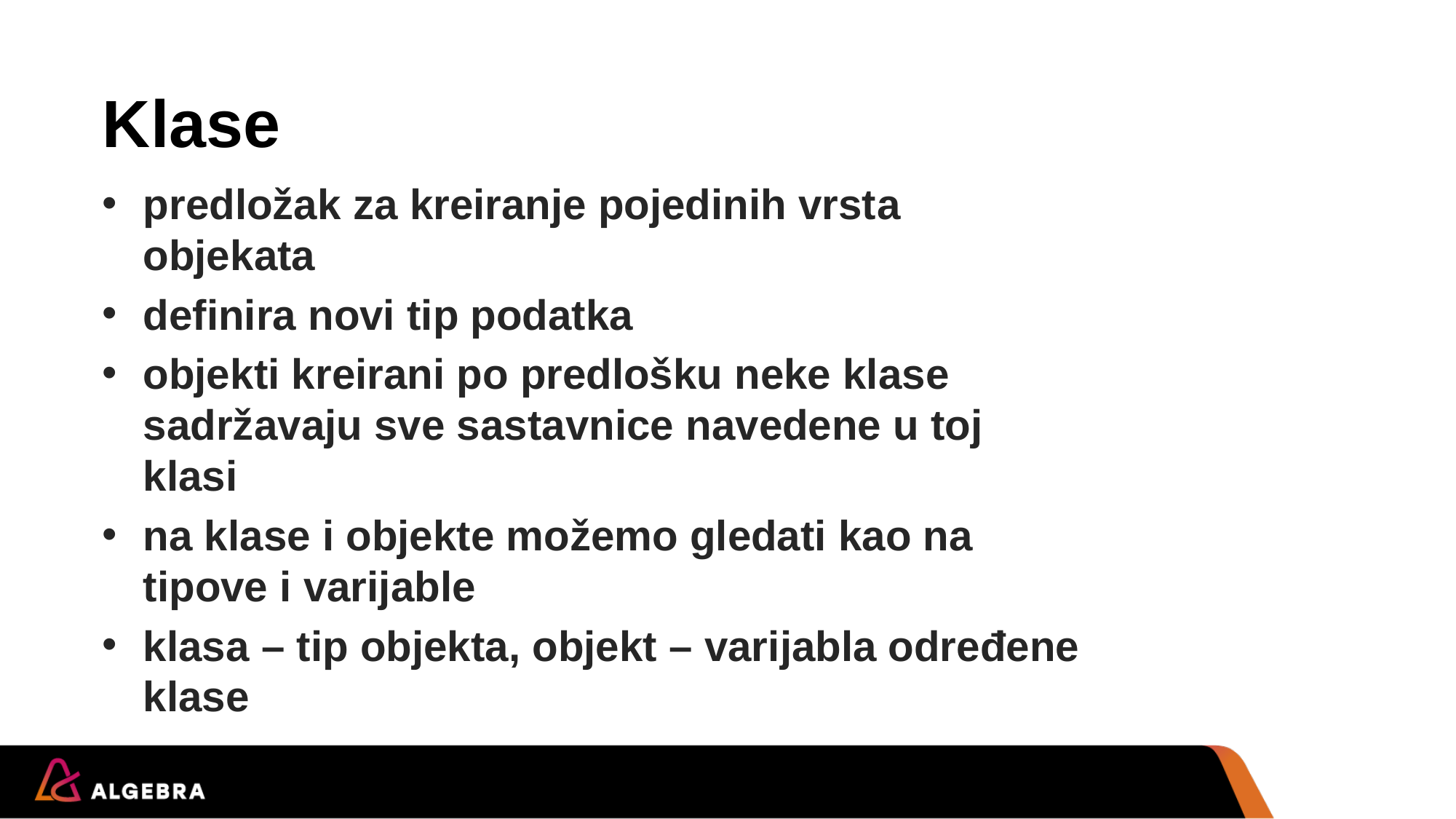

# Klase
predložak za kreiranje pojedinih vrsta objekata
definira novi tip podatka
objekti kreirani po predlošku neke klase sadržavaju sve sastavnice navedene u toj klasi
na klase i objekte možemo gledati kao na tipove i varijable
klasa – tip objekta, objekt – varijabla određene klase